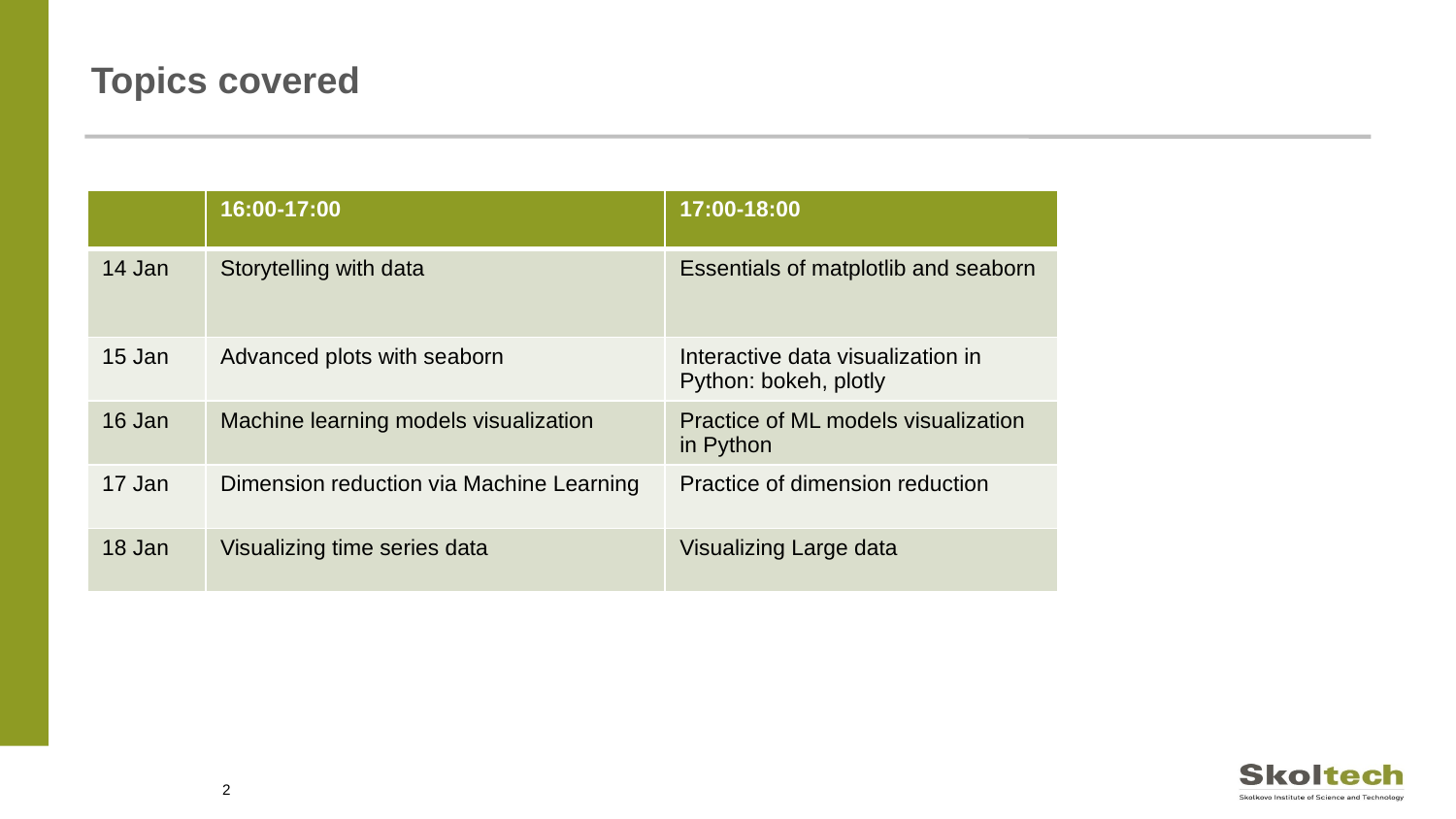

# Topics covered
|  | 16:00-17:00 | 17:00-18:00 |
| --- | --- | --- |
| 14 Jan | Storytelling with data | Essentials of matplotlib and seaborn |
| 15 Jan | Advanced plots with seaborn | Interactive data visualization in Python: bokeh, plotly |
| 16 Jan | Machine learning models visualization | Practice of ML models visualization in Python |
| 17 Jan | Dimension reduction via Machine Learning | Practice of dimension reduction |
| 18 Jan | Visualizing time series data | Visualizing Large data |
2